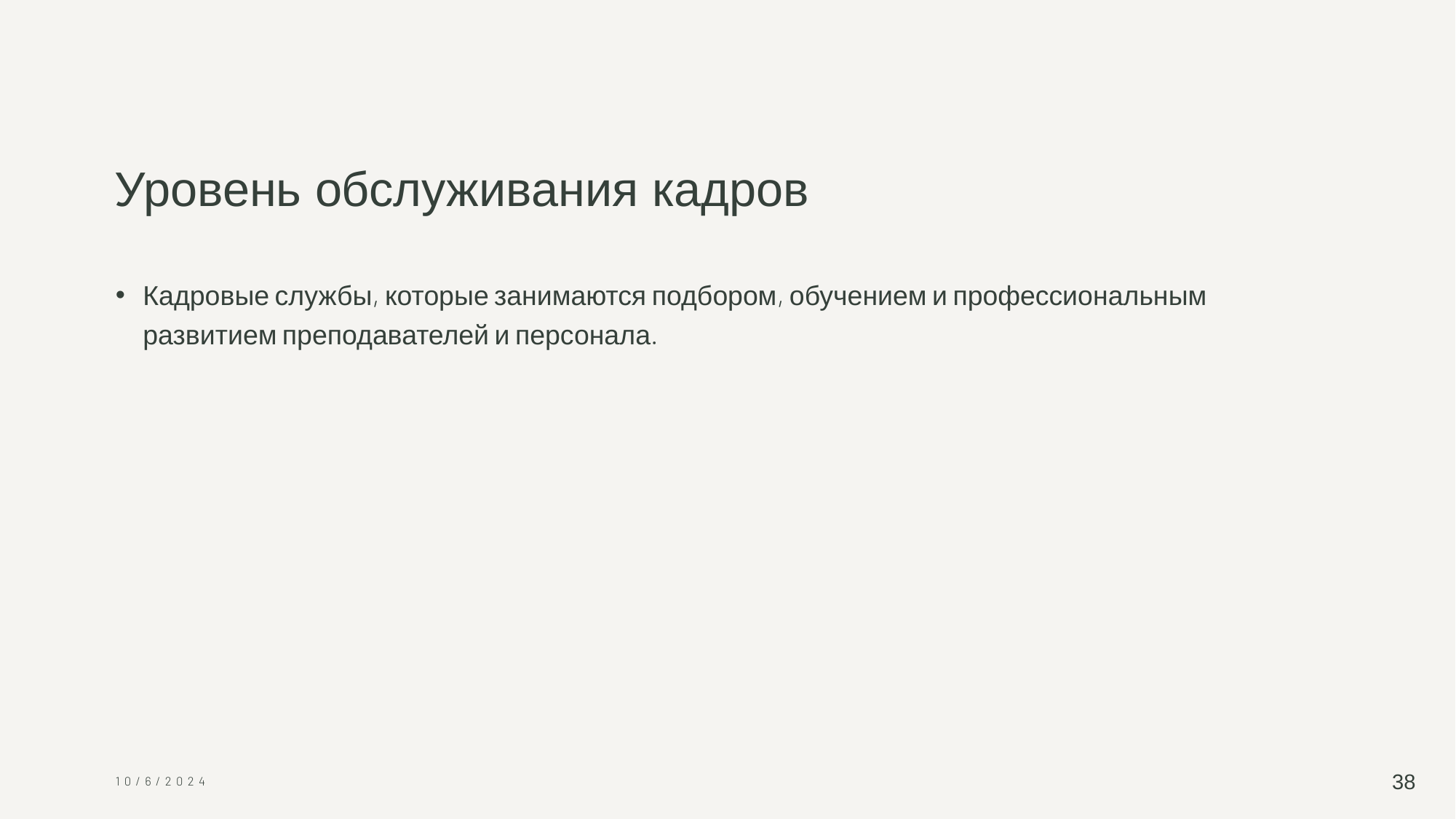

# Уровень обслуживания кадров
Кадровые службы, которые занимаются подбором, обучением и профессиональным развитием преподавателей и персонала.
10/6/2024
38